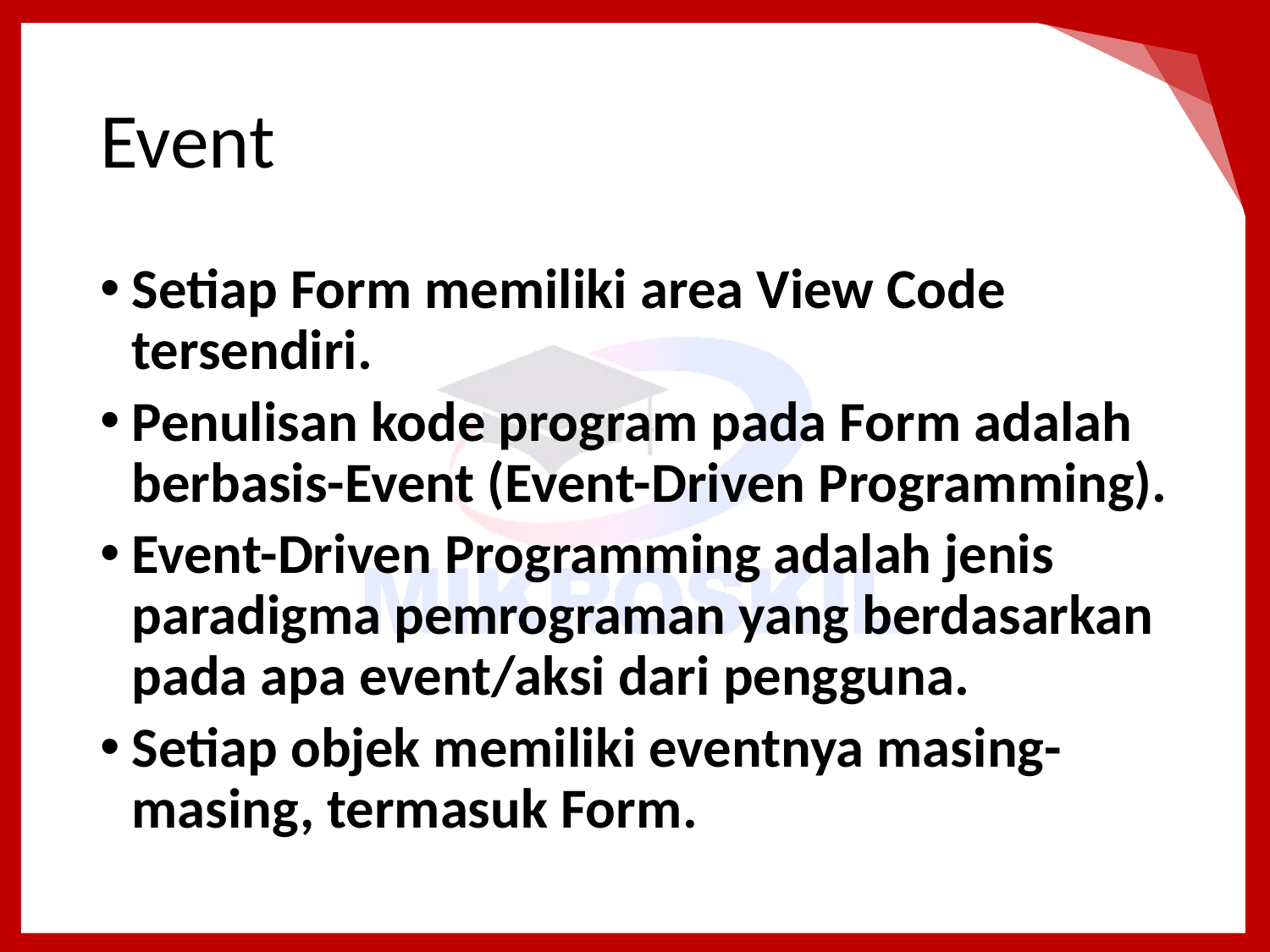

# Event
Setiap Form memiliki area View Code tersendiri.
Penulisan kode program pada Form adalah berbasis-Event (Event-Driven Programming).
Event-Driven Programming adalah jenis paradigma pemrograman yang berdasarkan pada apa event/aksi dari pengguna.
Setiap objek memiliki eventnya masing-masing, termasuk Form.